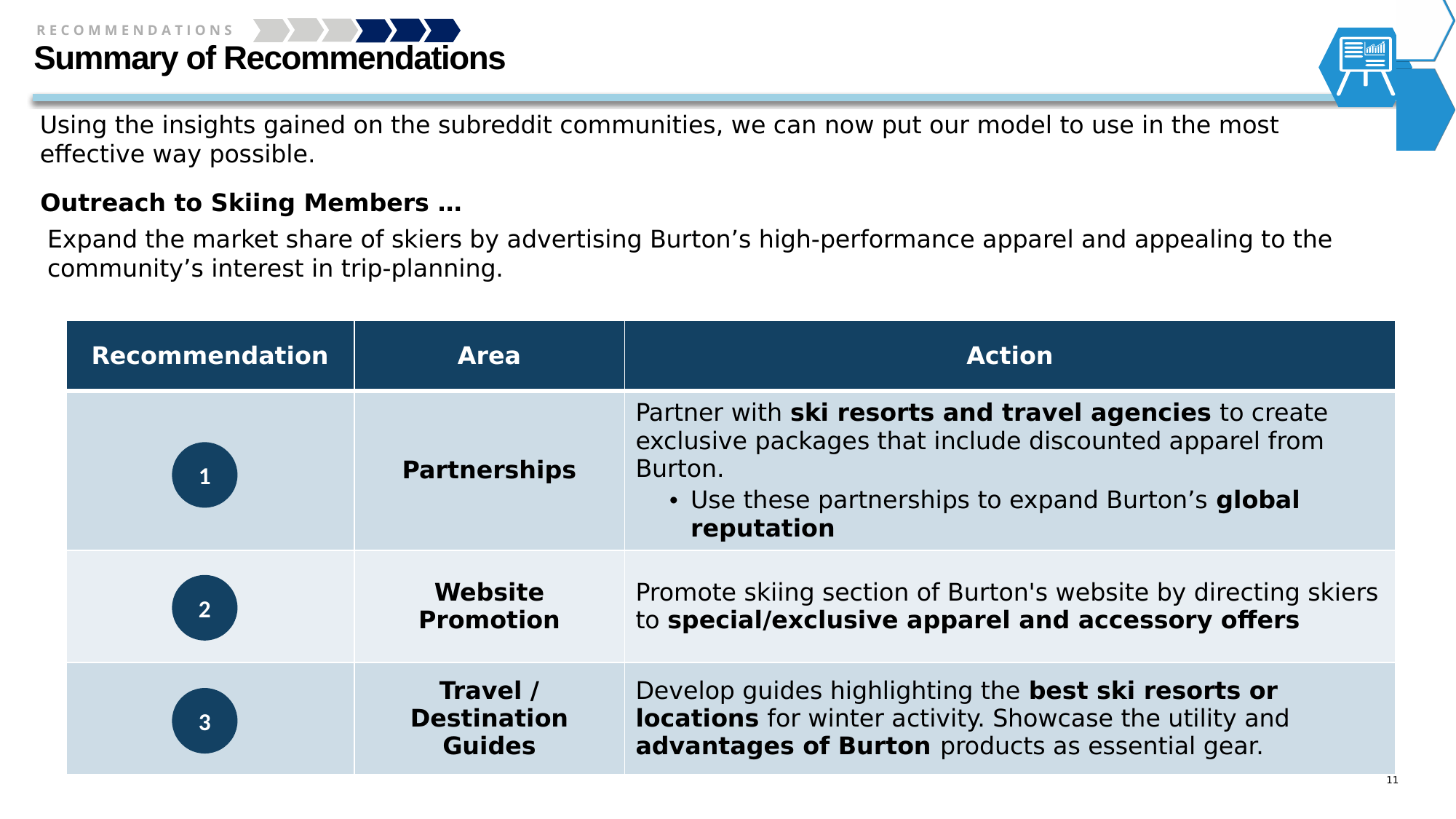

Recommendations
# Summary of Recommendations

Using the insights gained on the subreddit communities, we can now put our model to use in the most effective way possible.
Outreach to Skiing Members …
Expand the market share of skiers by advertising Burton’s high-performance apparel and appealing to the community’s interest in trip-planning.
| Recommendation | Area | Action |
| --- | --- | --- |
|  | Partnerships | Partner with ski resorts and travel agencies to create exclusive packages that include discounted apparel from Burton. Use these partnerships to expand Burton’s global reputation |
|  | Website Promotion | Promote skiing section of Burton's website by directing skiers to special/exclusive apparel and accessory offers |
|  | Travel / Destination Guides | Develop guides highlighting the best ski resorts or locations for winter activity. Showcase the utility and advantages of Burton products as essential gear. |
1
2
3